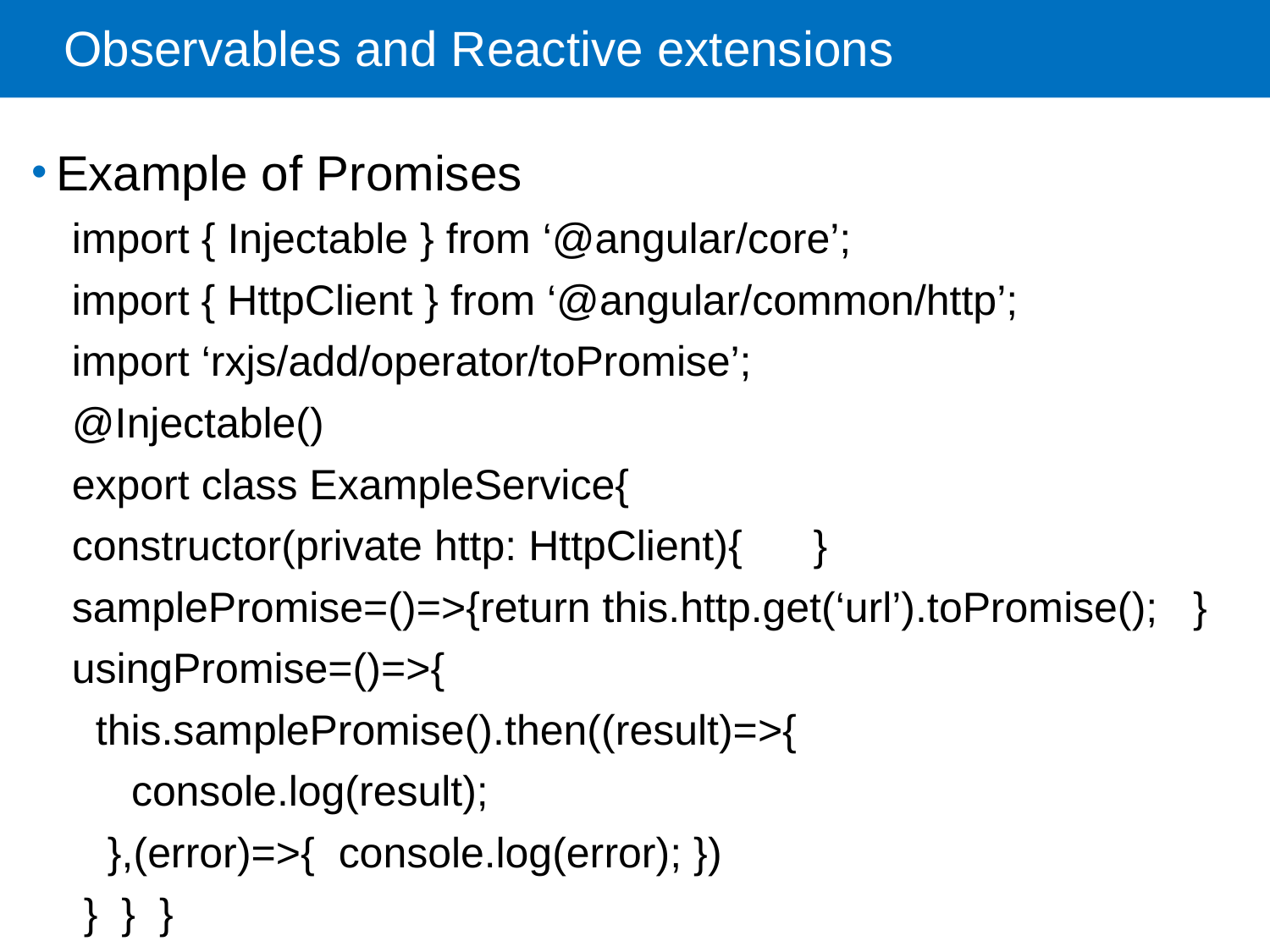

# Observables and Reactive extensions
Example of Promises
import { Injectable } from ‘@angular/core’;
import { HttpClient } from ‘@angular/common/http’;
import ‘rxjs/add/operator/toPromise’;
@Injectable()
export class ExampleService{
constructor(private http: HttpClient){      }
samplePromise=()=>{return this.http.get(‘url’).toPromise();   }
usingPromise=()=>{
  this.samplePromise().then((result)=>{
     console.log(result);
   },(error)=>{  console.log(error); })
 }  }  }